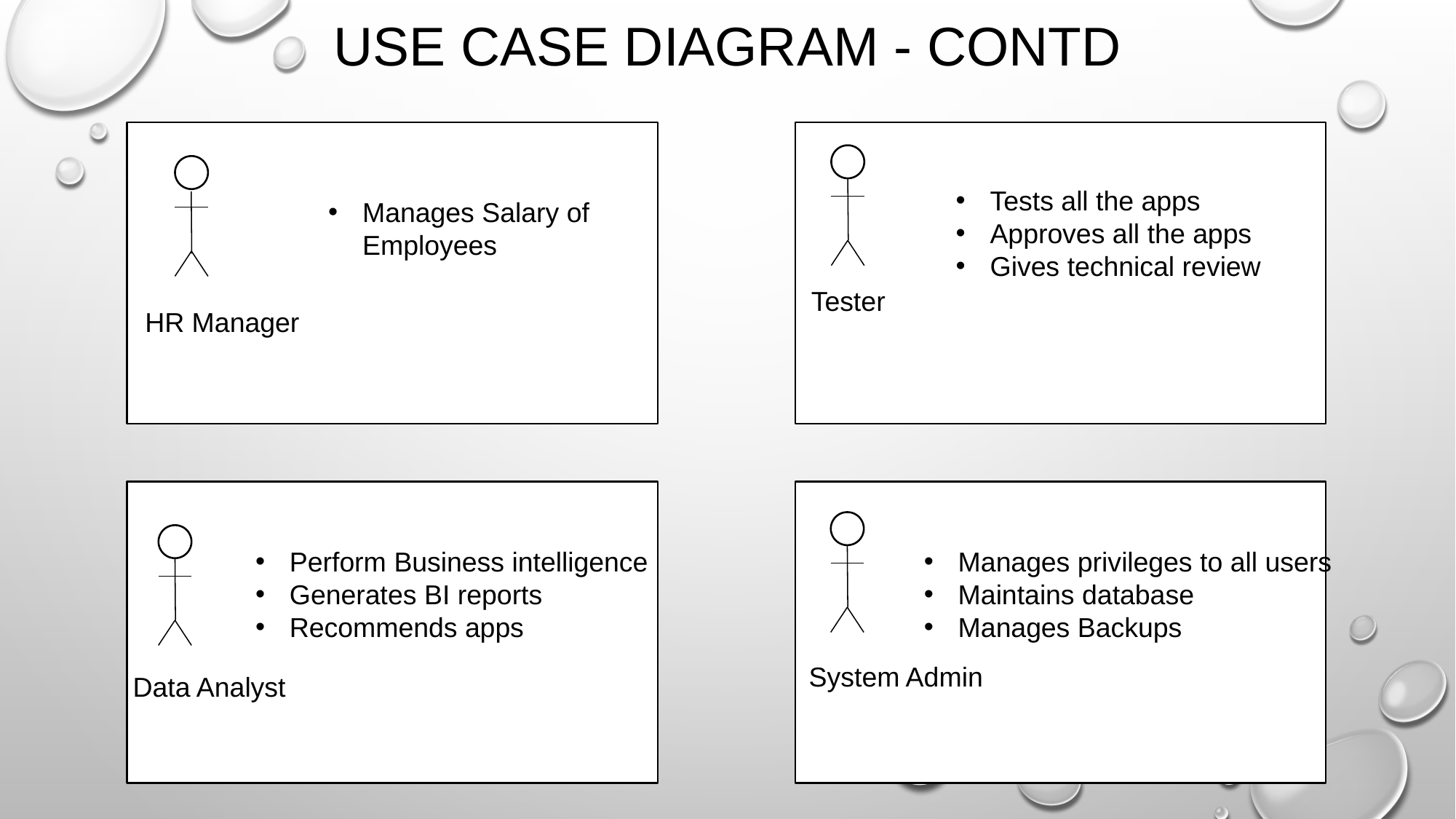

# Use case diagram - contd

Tests all the apps
Approves all the apps
Gives technical review
Manages Salary of Employees
Tester
HR Manager

Perform Business intelligence
Generates BI reports
Recommends apps
Manages privileges to all users
Maintains database
Manages Backups
System Admin
Data Analyst